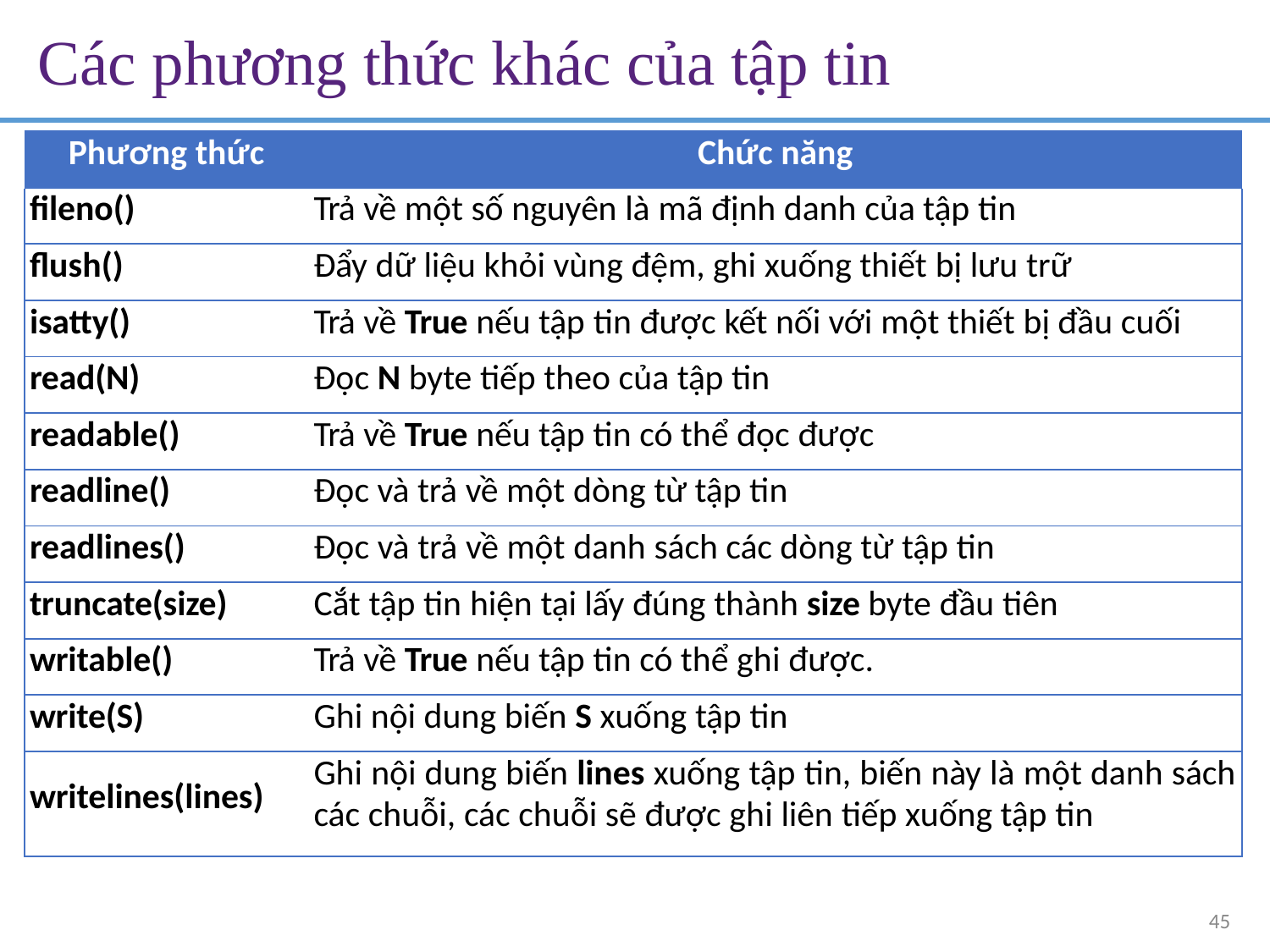

# Các phương thức khác của tập tin
|  |  |
| --- | --- |
| Phương thức | Chức năng |
| fileno() | Trả về một số nguyên là mã định danh của tập tin |
| flush() | Đẩy dữ liệu khỏi vùng đệm, ghi xuống thiết bị lưu trữ |
| isatty() | Trả về True nếu tập tin được kết nối với một thiết bị đầu cuối |
| read(N) | Đọc N byte tiếp theo của tập tin |
| readable() | Trả về True nếu tập tin có thể đọc được |
| readline() | Đọc và trả về một dòng từ tập tin |
| readlines() | Đọc và trả về một danh sách các dòng từ tập tin |
| truncate(size) | Cắt tập tin hiện tại lấy đúng thành size byte đầu tiên |
| writable() | Trả về True nếu tập tin có thể ghi được. |
| write(S) | Ghi nội dung biến S xuống tập tin |
| writelines(lines) | Ghi nội dung biến lines xuống tập tin, biến này là một danh sách các chuỗi, các chuỗi sẽ được ghi liên tiếp xuống tập tin |

45